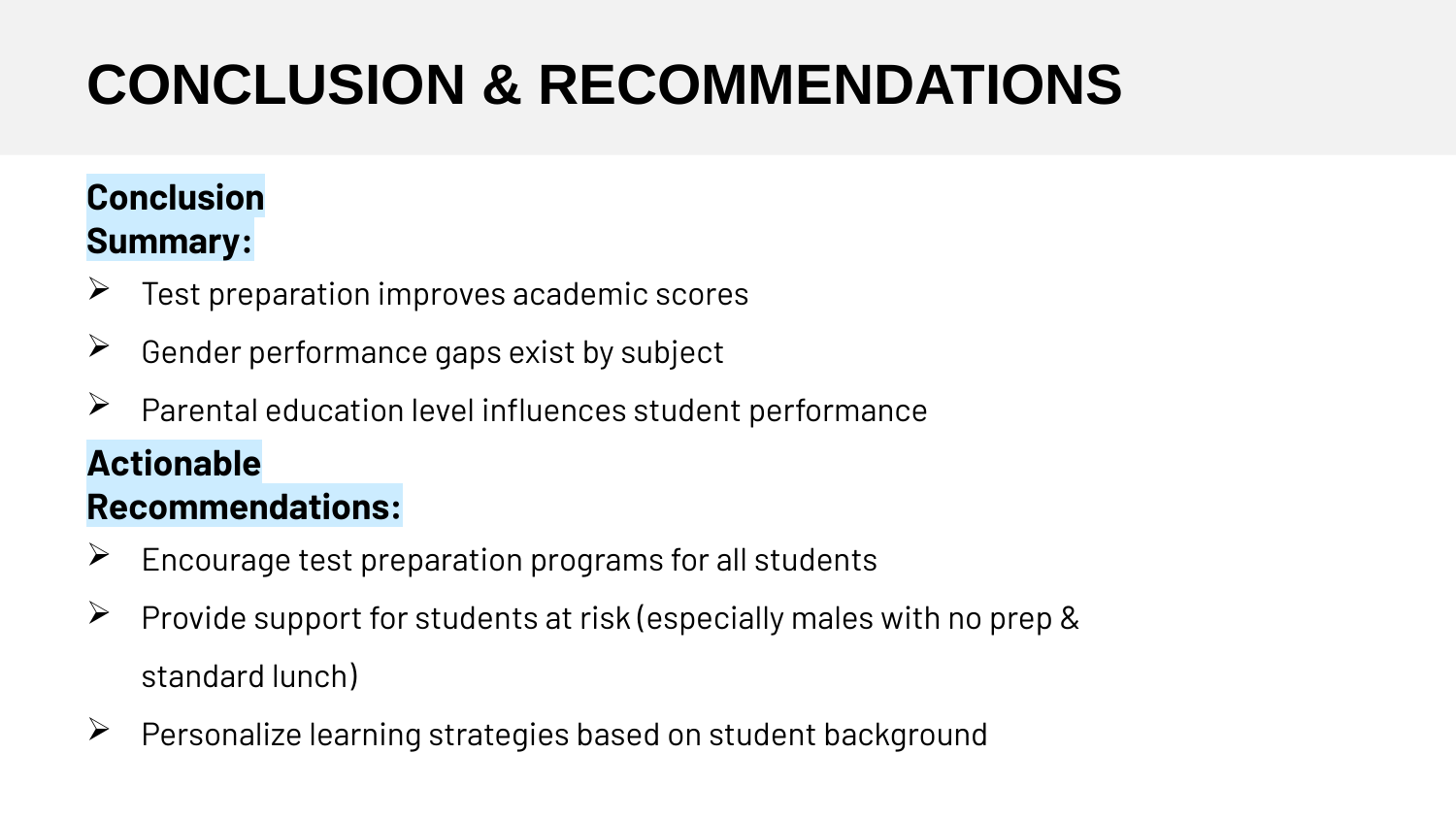

# CONCLUSION & RECOMMENDATIONS
Conclusion Summary:
Test preparation improves academic scores
Gender performance gaps exist by subject
Parental education level influences student performance
Actionable Recommendations:
Encourage test preparation programs for all students
Provide support for students at risk (especially males with no prep & standard lunch)
Personalize learning strategies based on student background